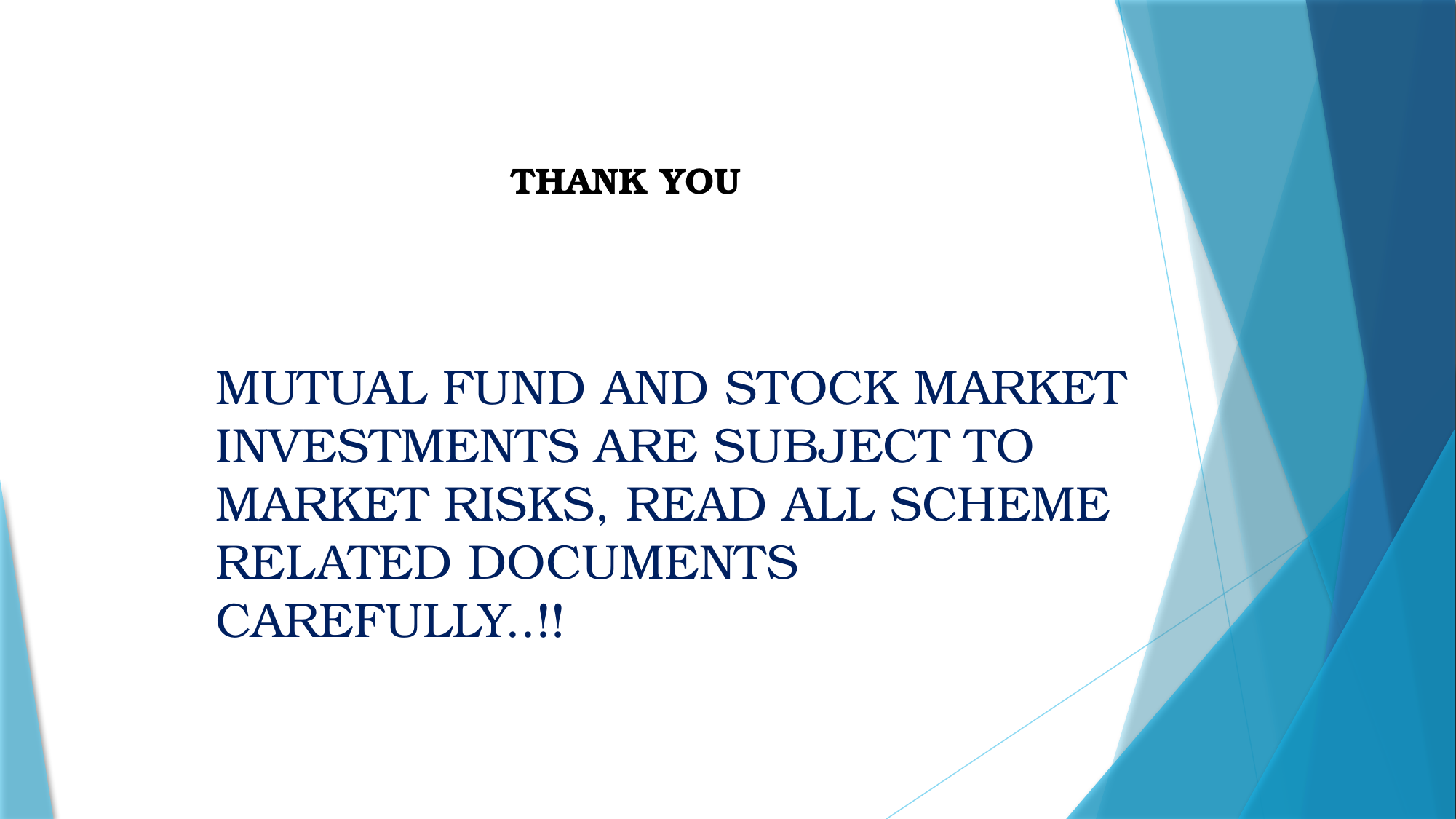

THANK YOU
MUTUAL FUND AND STOCK MARKET INVESTMENTS ARE SUBJECT TO MARKET RISKS, READ ALL SCHEME RELATED DOCUMENTS CAREFULLY..!!